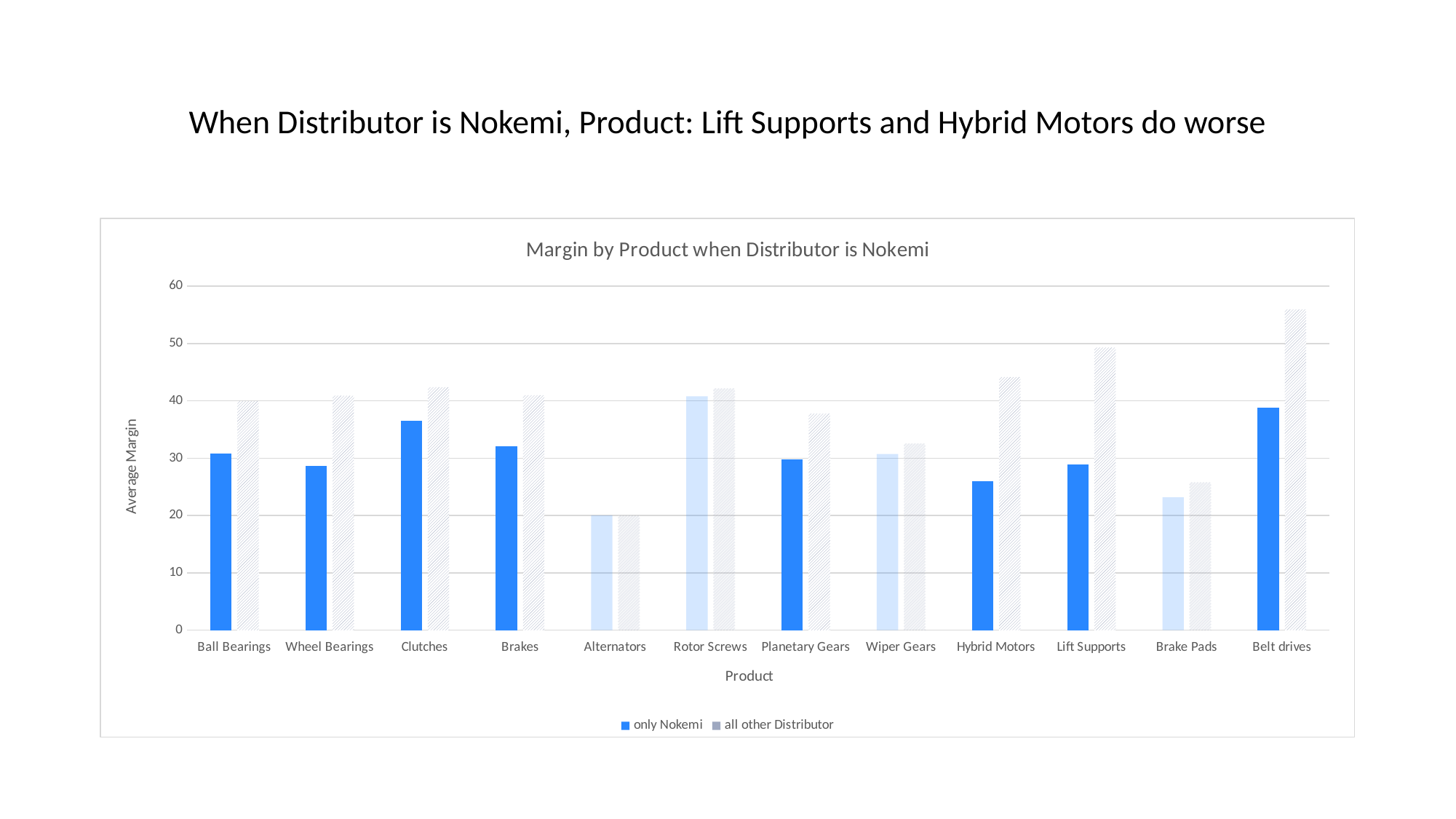

# When Distributor is Nokemi, Product: Lift Supports and Hybrid Motors do worse

### Chart: Margin by Product when Distributor is Nokemi

| Category |  |  |
|---|---|---|
| Ball Bearings | 30.75 | 39.96 |
| Wheel Bearings | 28.7 | 40.9 |
| Clutches | 36.5 | 42.38 |
| Brakes | 32.12 | 40.99 |
| Alternators | 20.03 | 19.99 |
| Rotor Screws | 40.81 | 42.16 |
| Planetary Gears | 29.81 | 37.77 |
| Wiper Gears | 30.72 | 32.57 |
| Hybrid Motors | 25.97 | 44.15 |
| Lift Supports | 28.96 | 49.29 |
| Brake Pads | 23.17 | 25.78 |
| Belt drives | 38.78 | 55.95 |